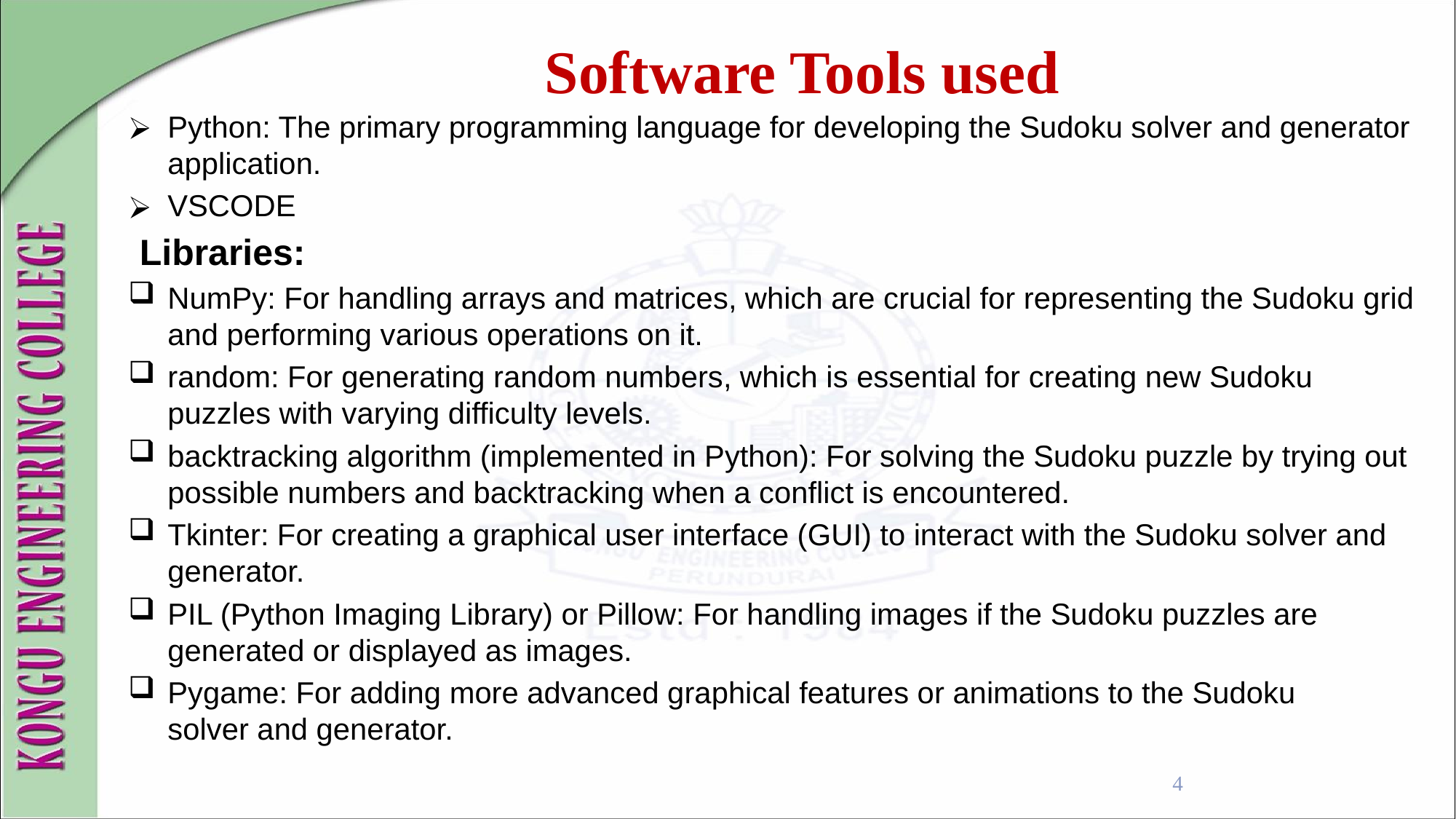

Software Tools used
Python: The primary programming language for developing the Sudoku solver and generator application.
VSCODE
 Libraries:
NumPy: For handling arrays and matrices, which are crucial for representing the Sudoku grid and performing various operations on it.
random: For generating random numbers, which is essential for creating new Sudoku puzzles with varying difficulty levels.
backtracking algorithm (implemented in Python): For solving the Sudoku puzzle by trying out possible numbers and backtracking when a conflict is encountered.
Tkinter: For creating a graphical user interface (GUI) to interact with the Sudoku solver and generator.
PIL (Python Imaging Library) or Pillow: For handling images if the Sudoku puzzles are generated or displayed as images.
Pygame: For adding more advanced graphical features or animations to the Sudoku solver and generator.

4